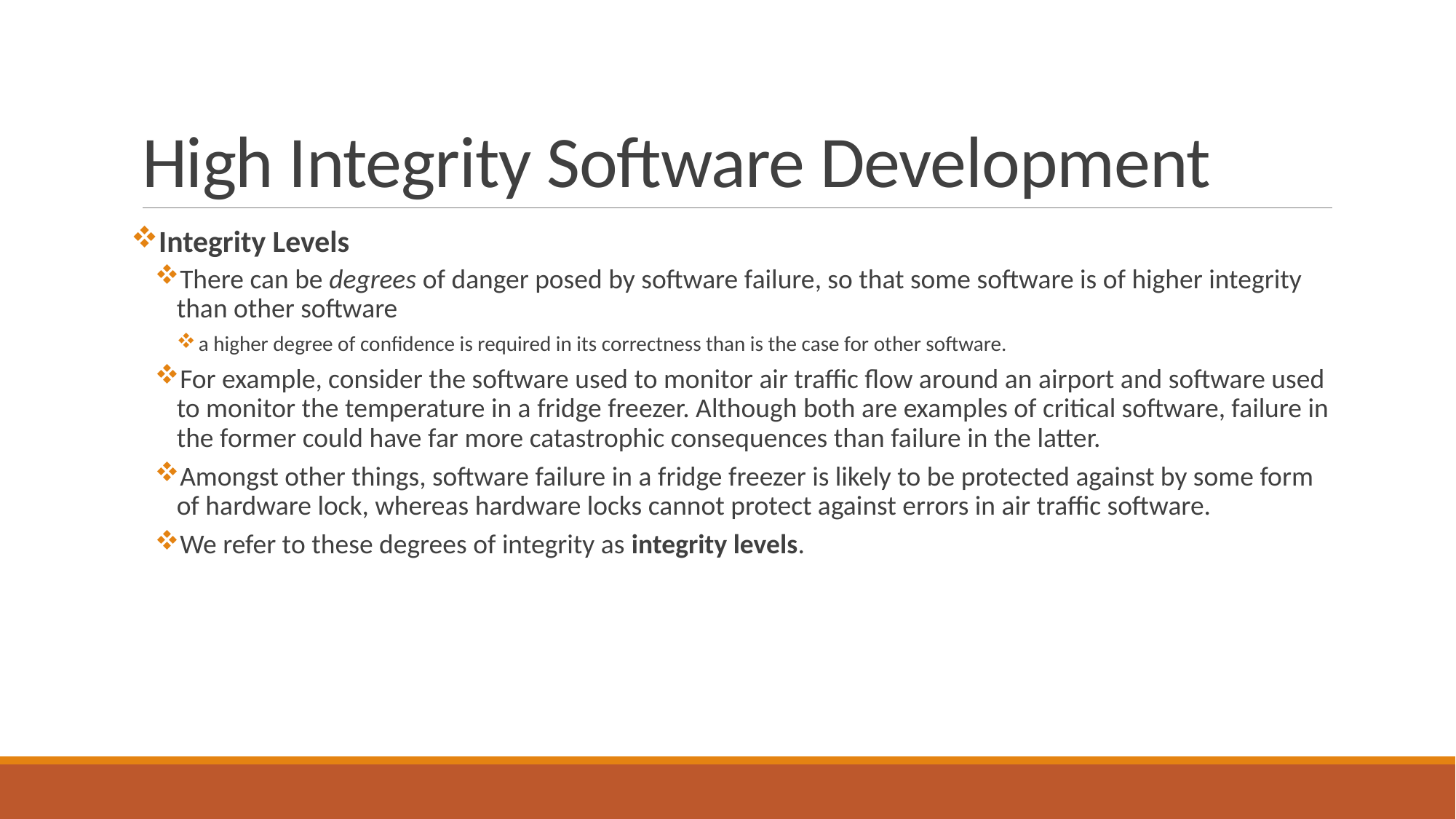

# High Integrity Software Development
Integrity Levels
There can be degrees of danger posed by software failure, so that some software is of higher integrity than other software
a higher degree of confidence is required in its correctness than is the case for other software.
For example, consider the software used to monitor air traffic flow around an airport and software used to monitor the temperature in a fridge freezer. Although both are examples of critical software, failure in the former could have far more catastrophic consequences than failure in the latter.
Amongst other things, software failure in a fridge freezer is likely to be protected against by some form of hardware lock, whereas hardware locks cannot protect against errors in air traffic software.
We refer to these degrees of integrity as integrity levels.